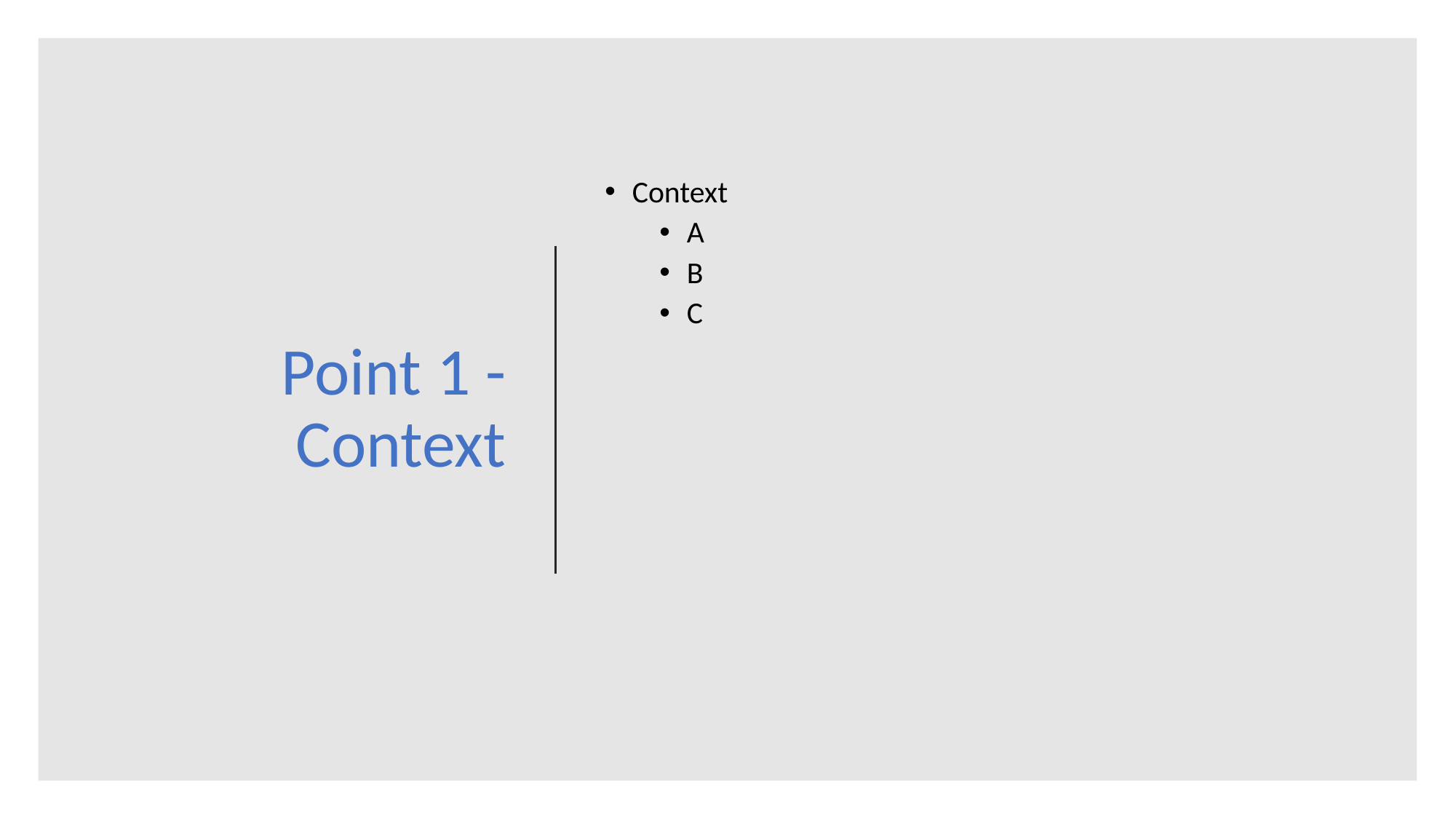

# Point 1 - Context
Context
A
B
C